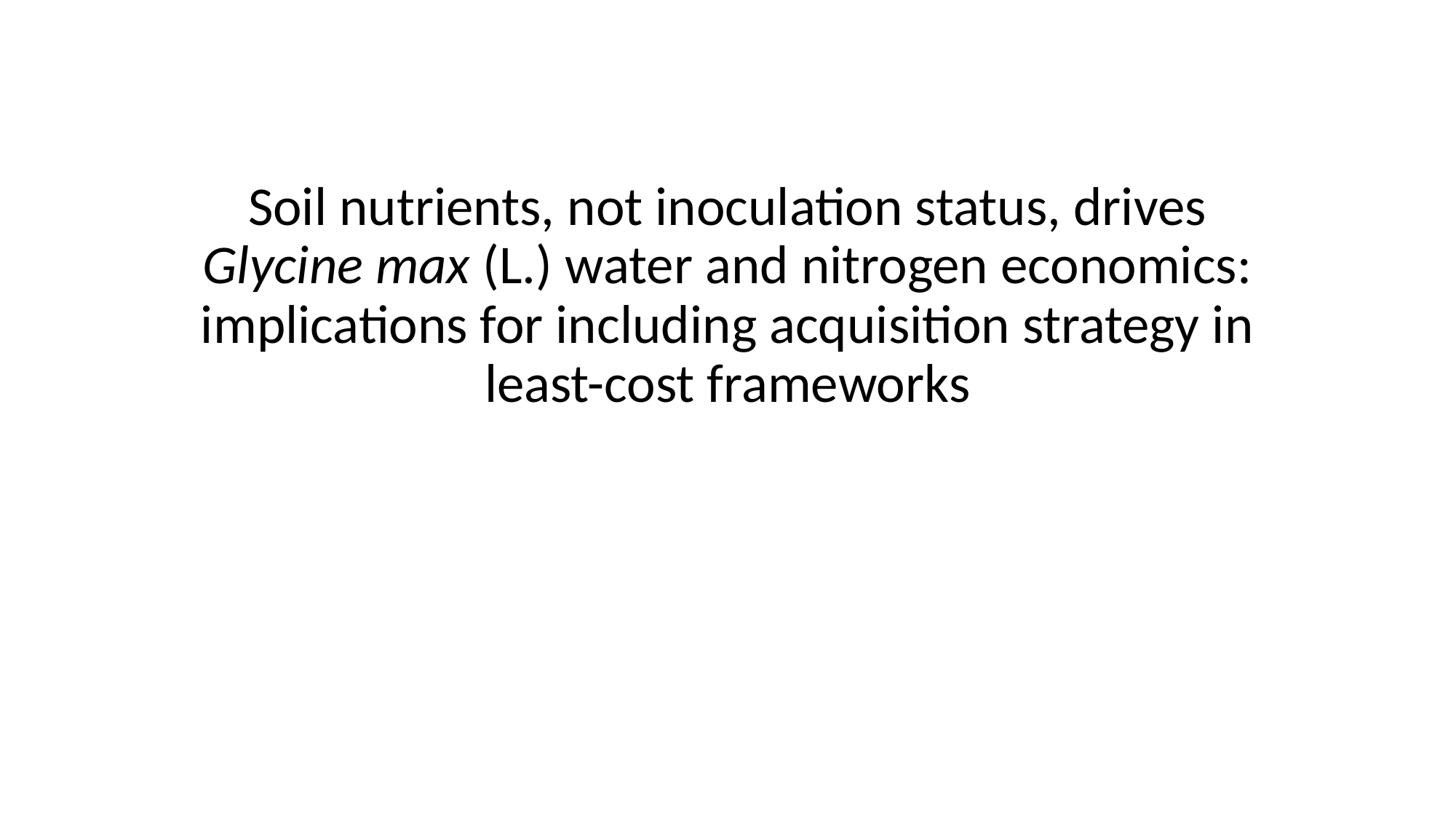

# Soil nutrients, not inoculation status, drives Glycine max (L.) water and nitrogen economics: implications for including acquisition strategy in least-cost frameworks